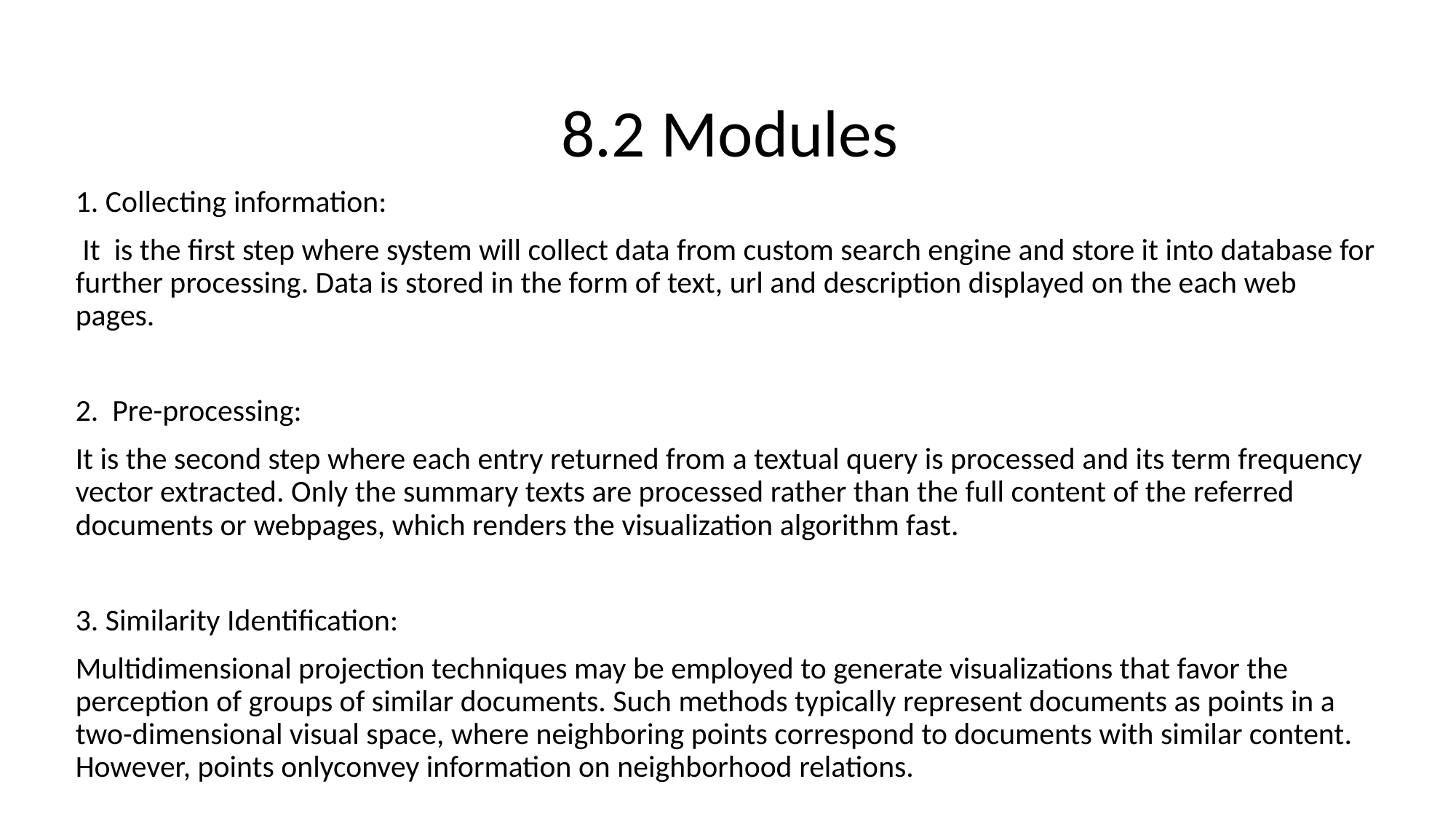

# 8.2 Modules
1. Collecting information:
 It  is the first step where system will collect data from custom search engine and store it into database for further processing. Data is stored in the form of text, url and description displayed on the each web pages.

2.  Pre-processing:
It is the second step where each entry returned from a textual query is processed and its term frequency vector extracted. Only the summary texts are processed rather than the full content of the referred documents or webpages, which renders the visualization algorithm fast.

3. Similarity Identification:
Multidimensional projection techniques may be employed to generate visualizations that favor the perception of groups of similar documents. Such methods typically represent documents as points in a two-dimensional visual space, where neighboring points correspond to documents with similar content. However, points onlyconvey information on neighborhood relations.